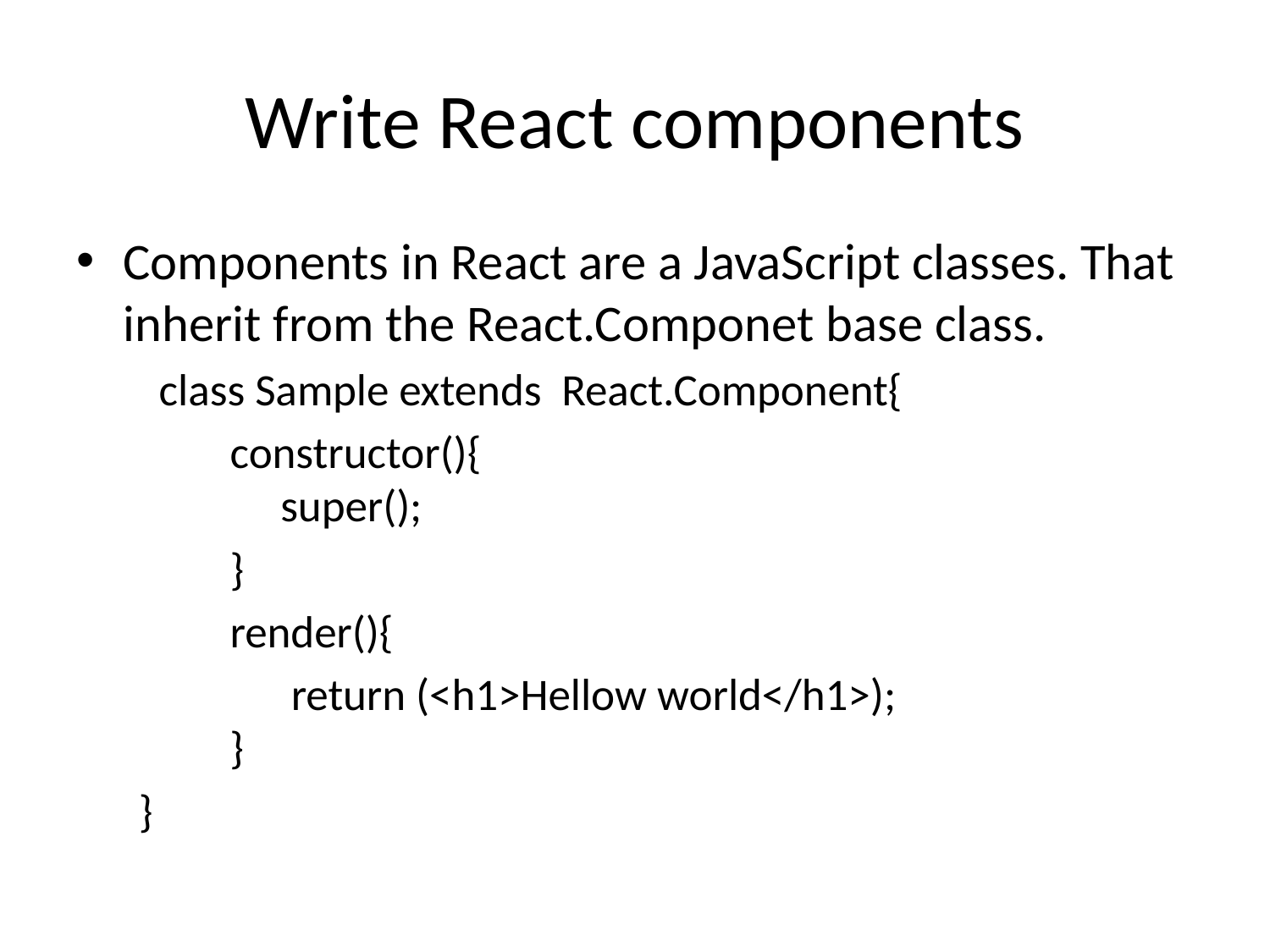

# Write React components
Components in React are a JavaScript classes. That inherit from the React.Componet base class.
  class Sample extends  React.Component{
         constructor(){
              super();
         }
         render(){
               return (<h1>Hellow world</h1>);
         }
}